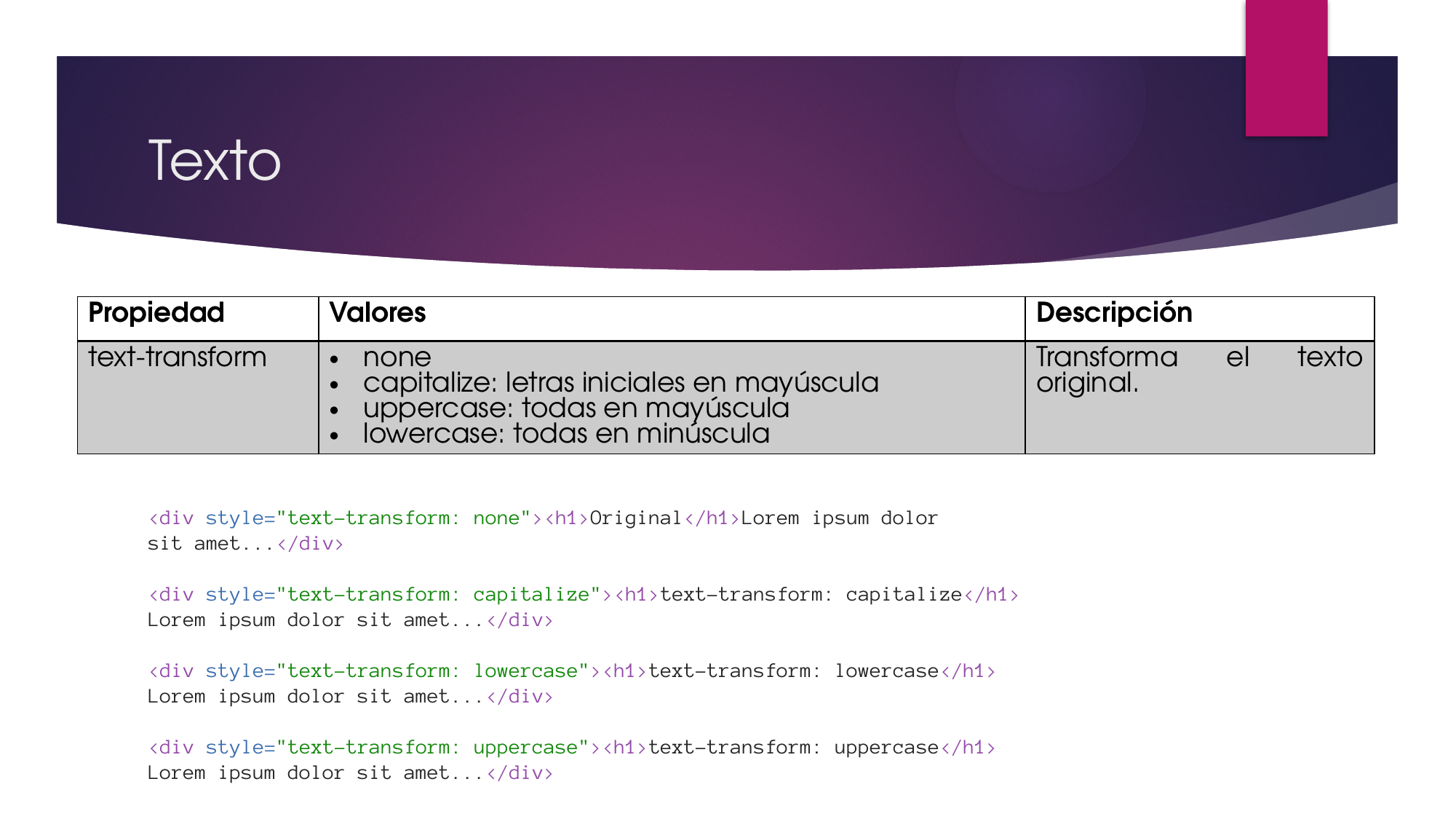

# Texto
| Propiedad | Valores | Descripción |
| --- | --- | --- |
| text-transform | none capitalize: letras iniciales en mayúscula uppercase: todas en mayúscula lowercase: todas en minúscula | Transforma el texto original. |
<div style="text-transform: none"><h1>Original</h1>Lorem ipsum dolor
sit amet...</div>

<div style="text-transform: capitalize"><h1>text-transform: capitalize</h1>
Lorem ipsum dolor sit amet...</div>

<div style="text-transform: lowercase"><h1>text-transform: lowercase</h1>
Lorem ipsum dolor sit amet...</div>

<div style="text-transform: uppercase"><h1>text-transform: uppercase</h1>
Lorem ipsum dolor sit amet...</div>